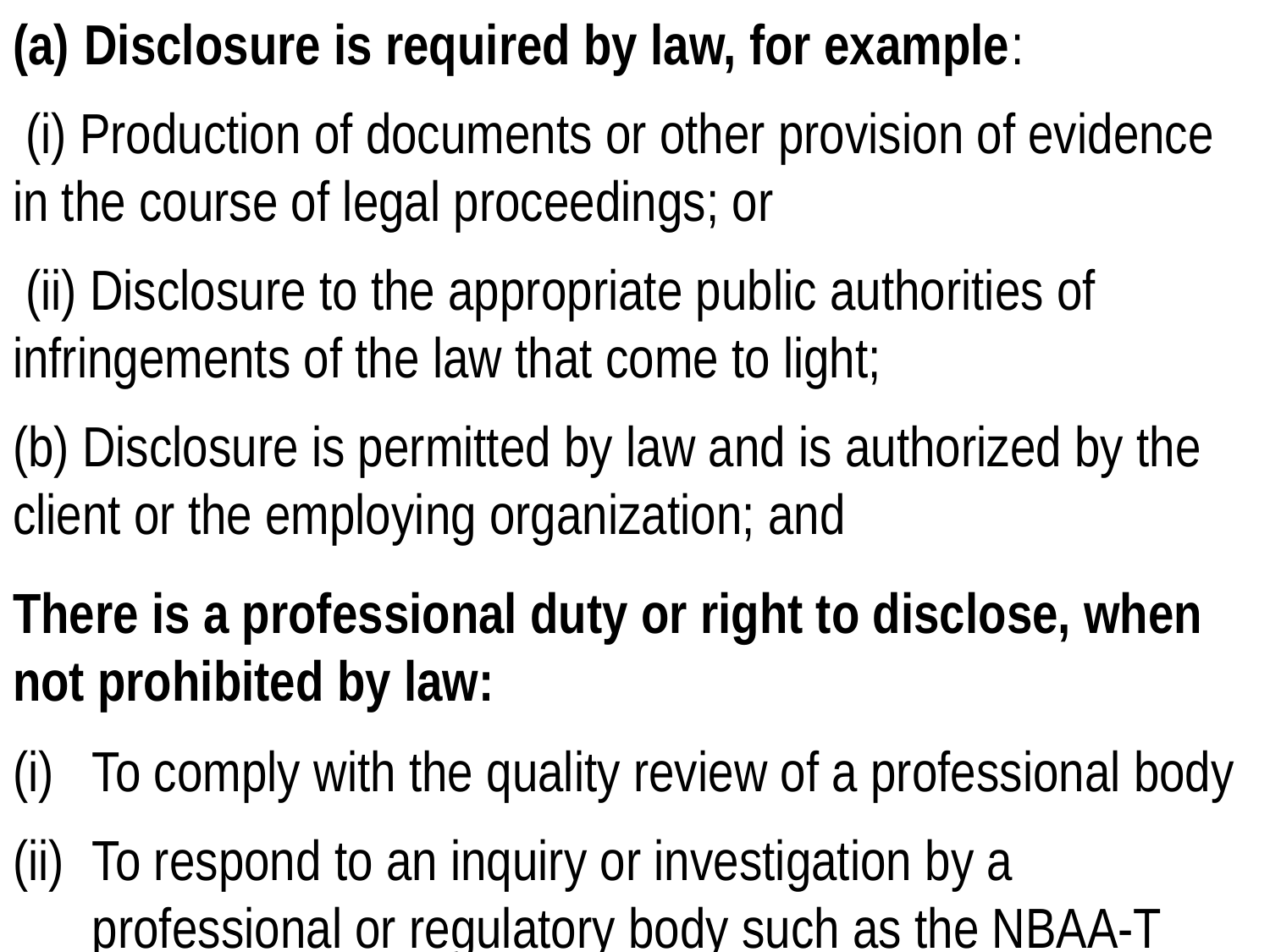

Disclosure is required by law, for example:

 (i) Production of documents or other provision of evidence in the course of legal proceedings; or

 (ii) Disclosure to the appropriate public authorities of infringements of the law that come to light;

(b) Disclosure is permitted by law and is authorized by the client or the employing organization; and

There is a professional duty or right to disclose, when not prohibited by law:

To comply with the quality review of a professional body

To respond to an inquiry or investigation by a professional or regulatory body such as the NBAA-T